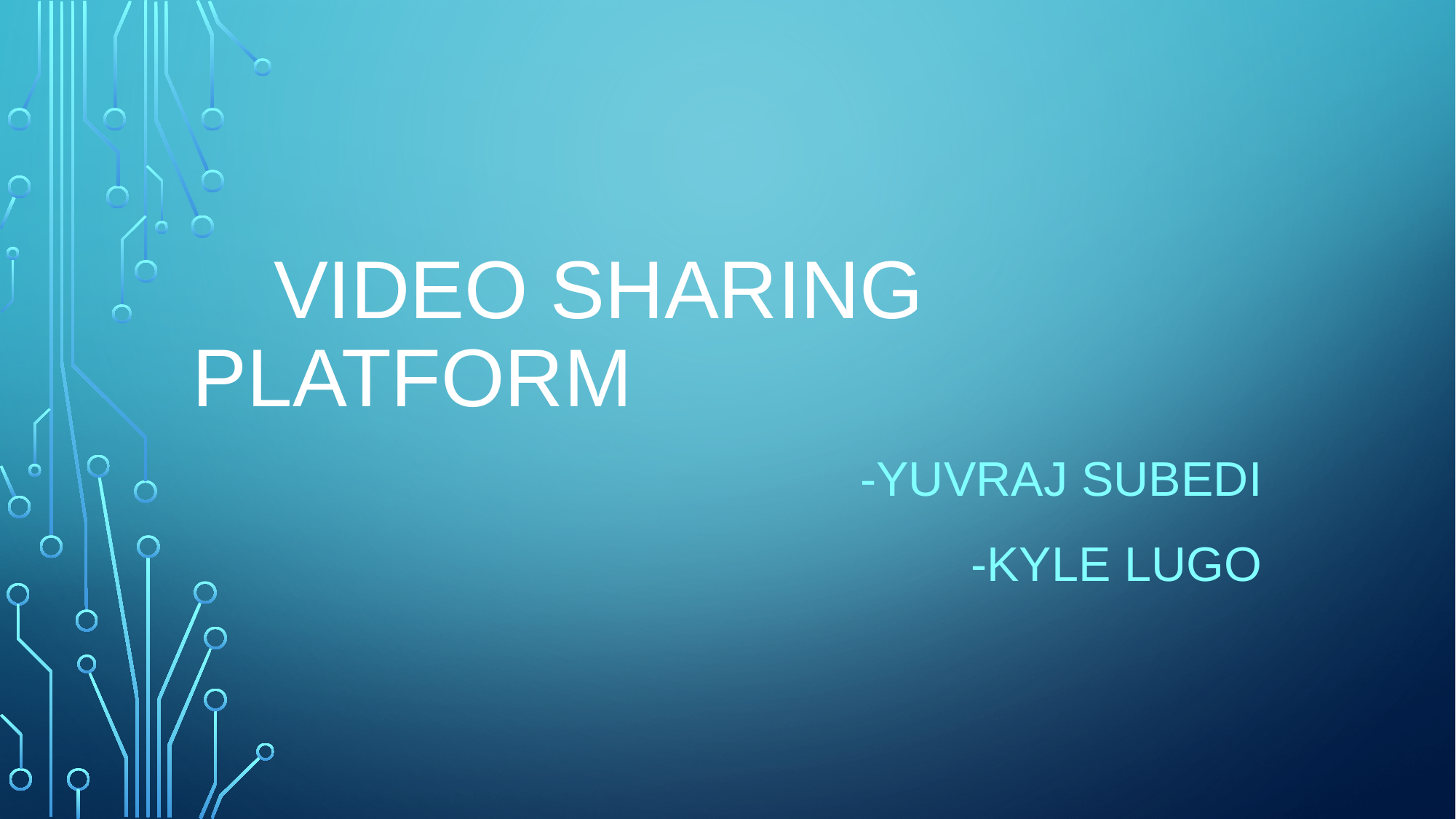

# Video Sharing Platform
-Yuvraj Subedi
-Kyle Lugo